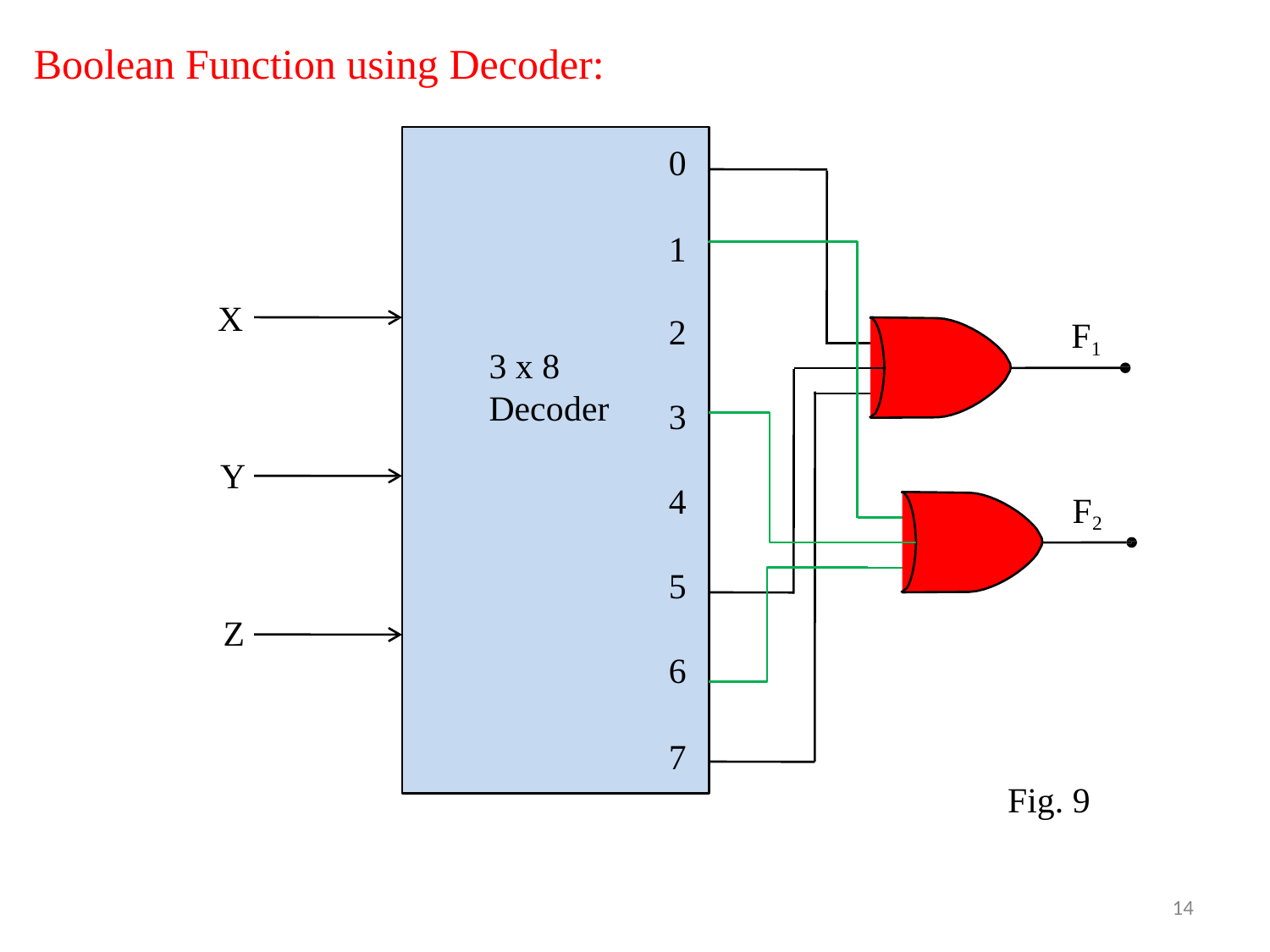

# Boolean Function using Decoder:

0

1

X
2

F1
3 x 8  Decoder
3
Y
4
F2
5
Z
6

7
Fig. 9
14